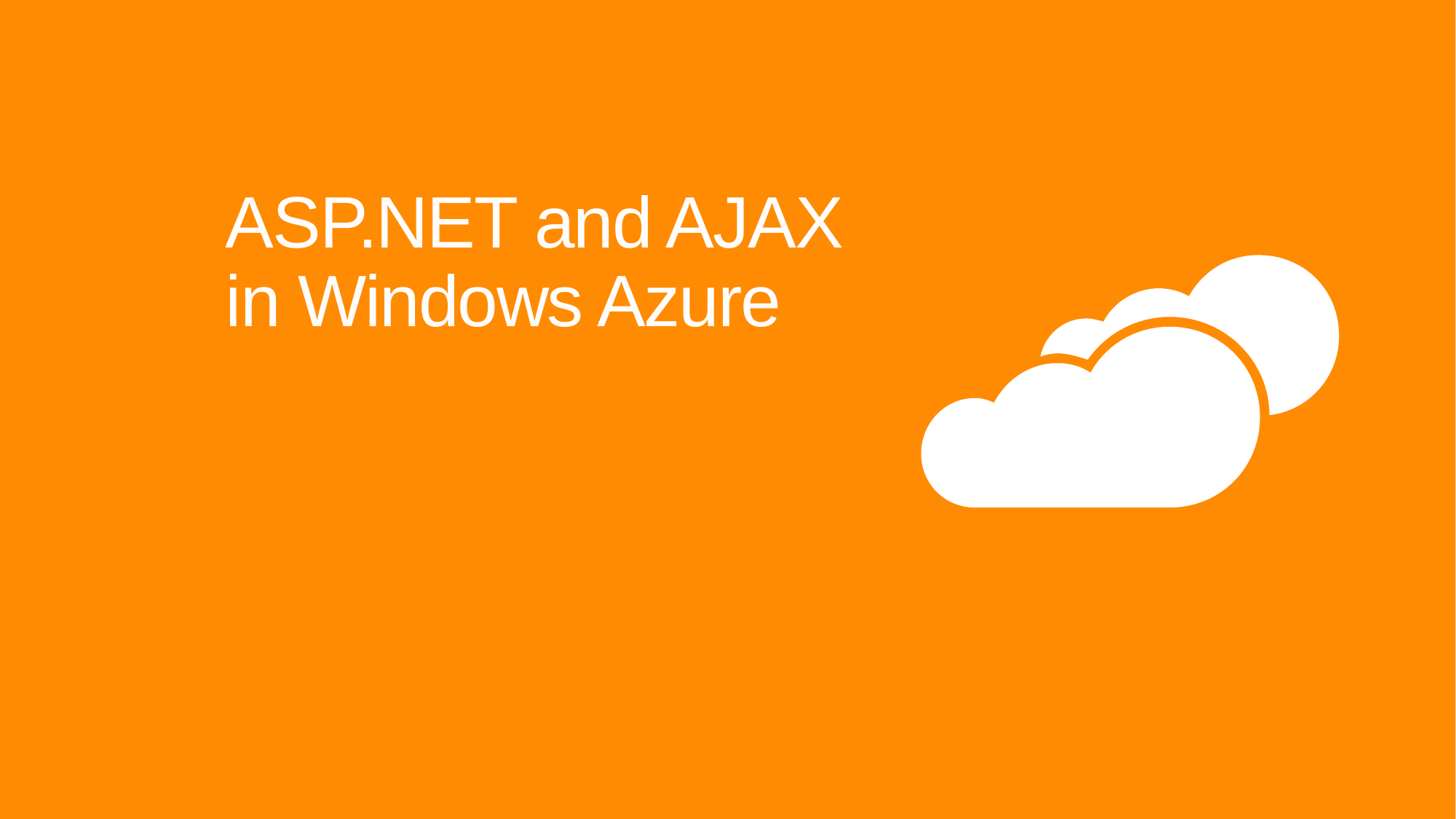

# ASP.NET and AJAX in Windows Azure